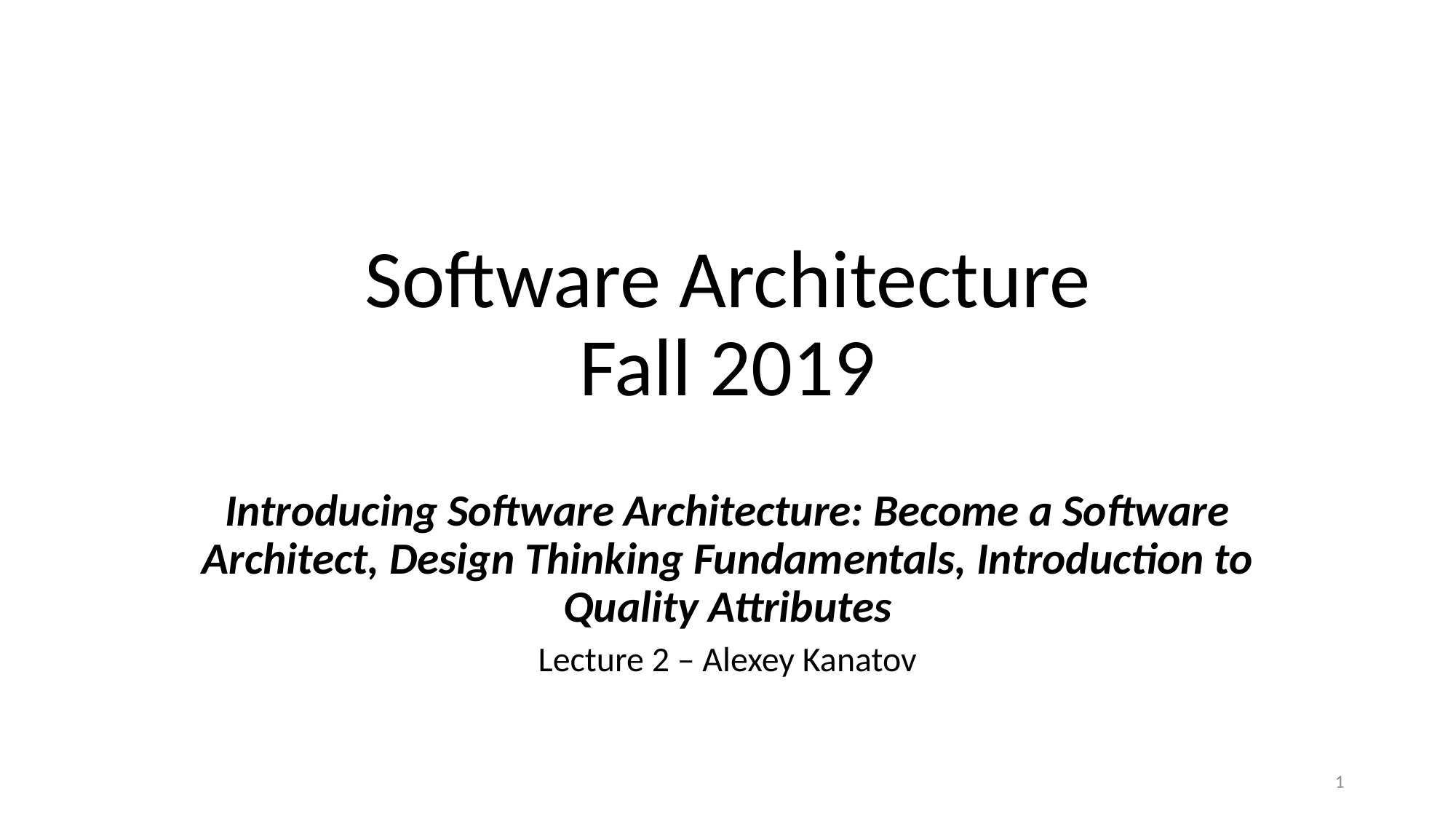

# Software Architecture Fall 2019

Introducing Software Architecture: Become a Software Architect, Design Thinking Fundamentals, Introduction to Quality Attributes
Lecture 2 – Alexey Kanatov
1